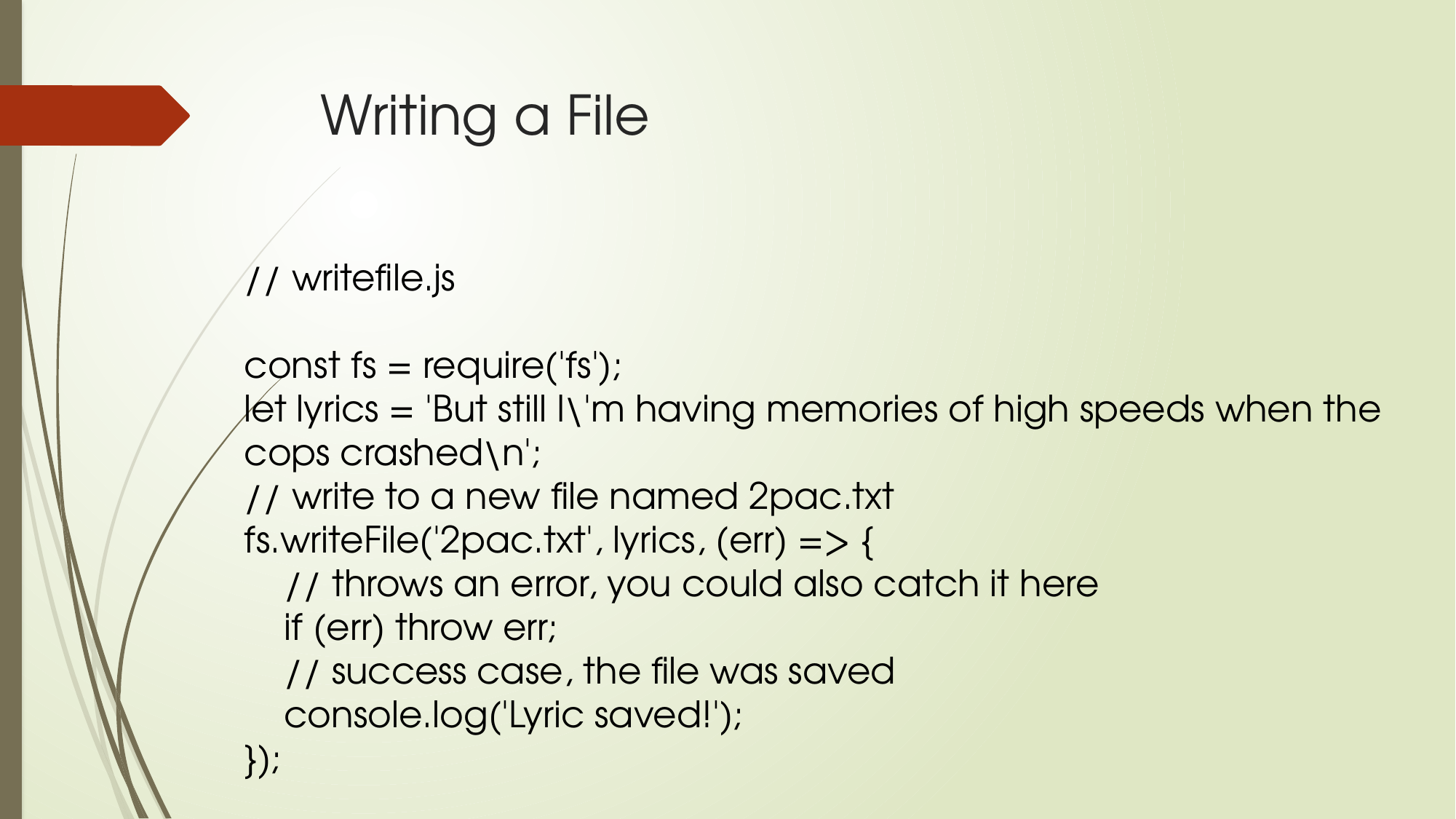

# Writing a File
// writefile.js

const fs = require('fs');
let lyrics = 'But still I\'m having memories of high speeds when the cops crashed\n';
// write to a new file named 2pac.txt
fs.writeFile('2pac.txt', lyrics, (err) => {
    // throws an error, you could also catch it here
    if (err) throw err;
    // success case, the file was saved
    console.log('Lyric saved!');
});